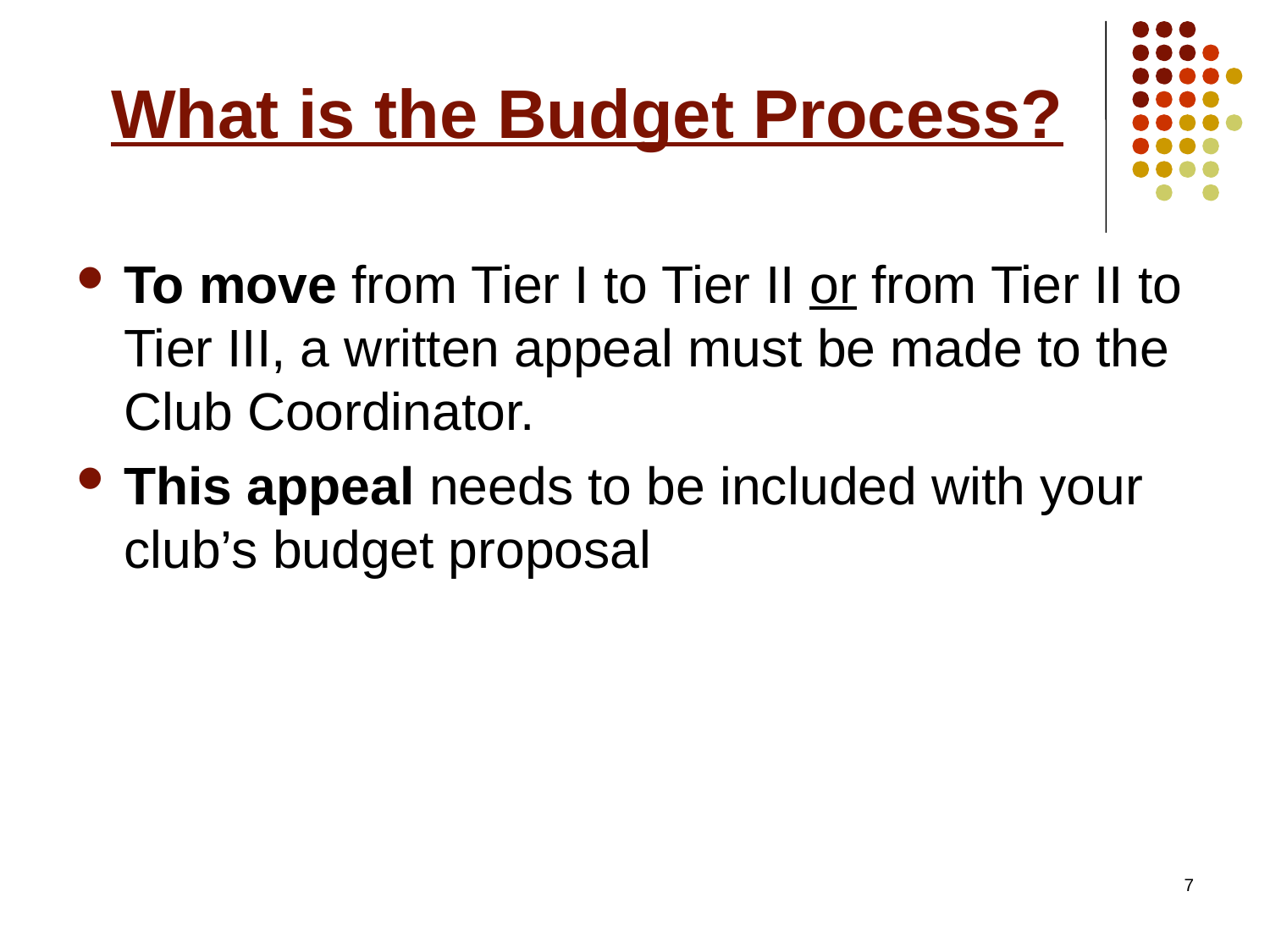

# What is the Budget Process?
To move from Tier I to Tier II or from Tier II to Tier III, a written appeal must be made to the Club Coordinator.
This appeal needs to be included with your club’s budget proposal
7